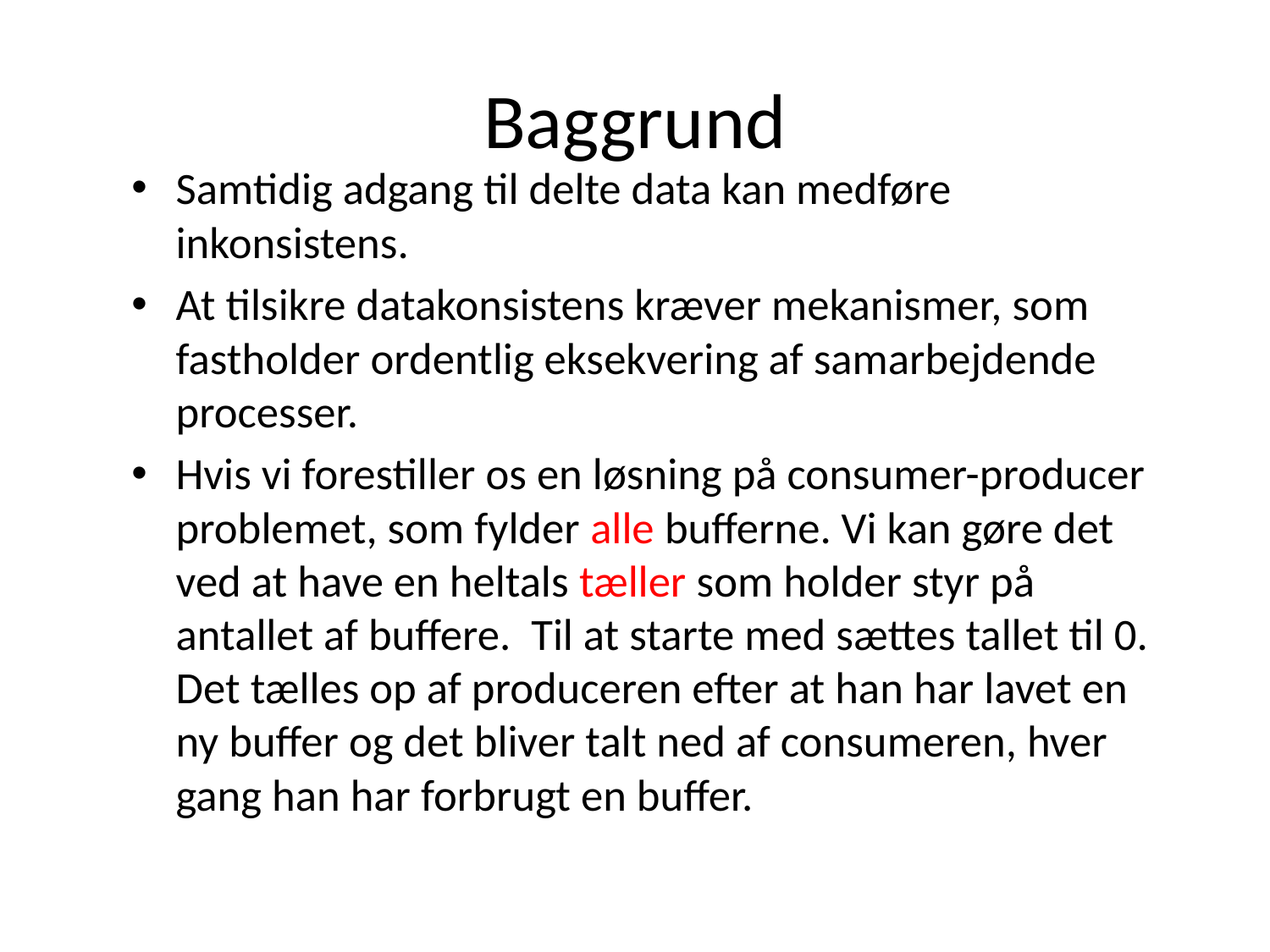

# Baggrund
Samtidig adgang til delte data kan medføre inkonsistens.
At tilsikre datakonsistens kræver mekanismer, som fastholder ordentlig eksekvering af samarbejdende processer.
Hvis vi forestiller os en løsning på consumer-producer problemet, som fylder alle bufferne. Vi kan gøre det ved at have en heltals tæller som holder styr på antallet af buffere.  Til at starte med sættes tallet til 0.  Det tælles op af produceren efter at han har lavet en ny buffer og det bliver talt ned af consumeren, hver gang han har forbrugt en buffer.